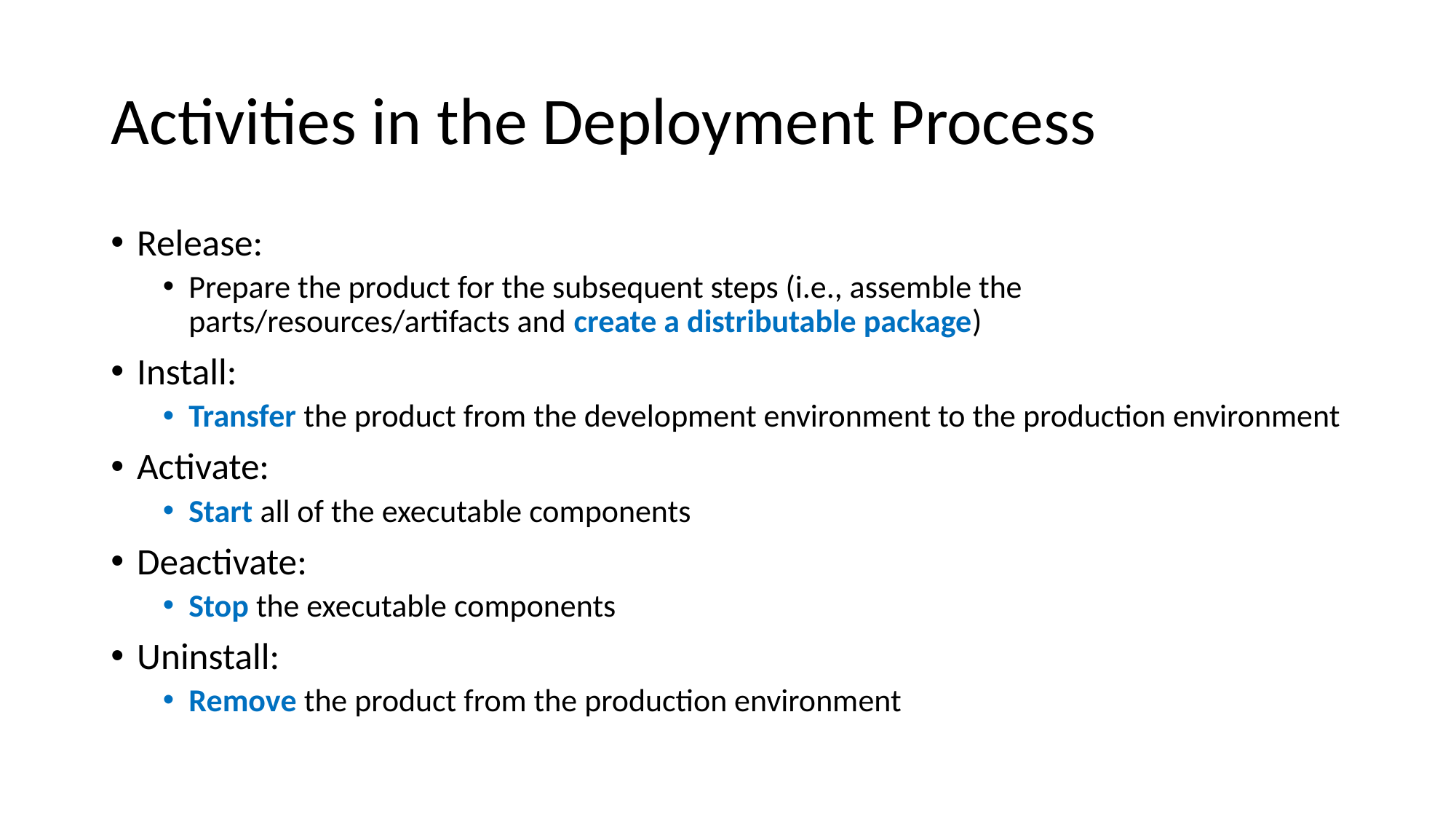

# Activities in the Deployment Process
Release:
Prepare the product for the subsequent steps (i.e., assemble the parts/resources/artifacts and create a distributable package)
Install:
Transfer the product from the development environment to the production environment
Activate:
Start all of the executable components
Deactivate:
Stop the executable components
Uninstall:
Remove the product from the production environment